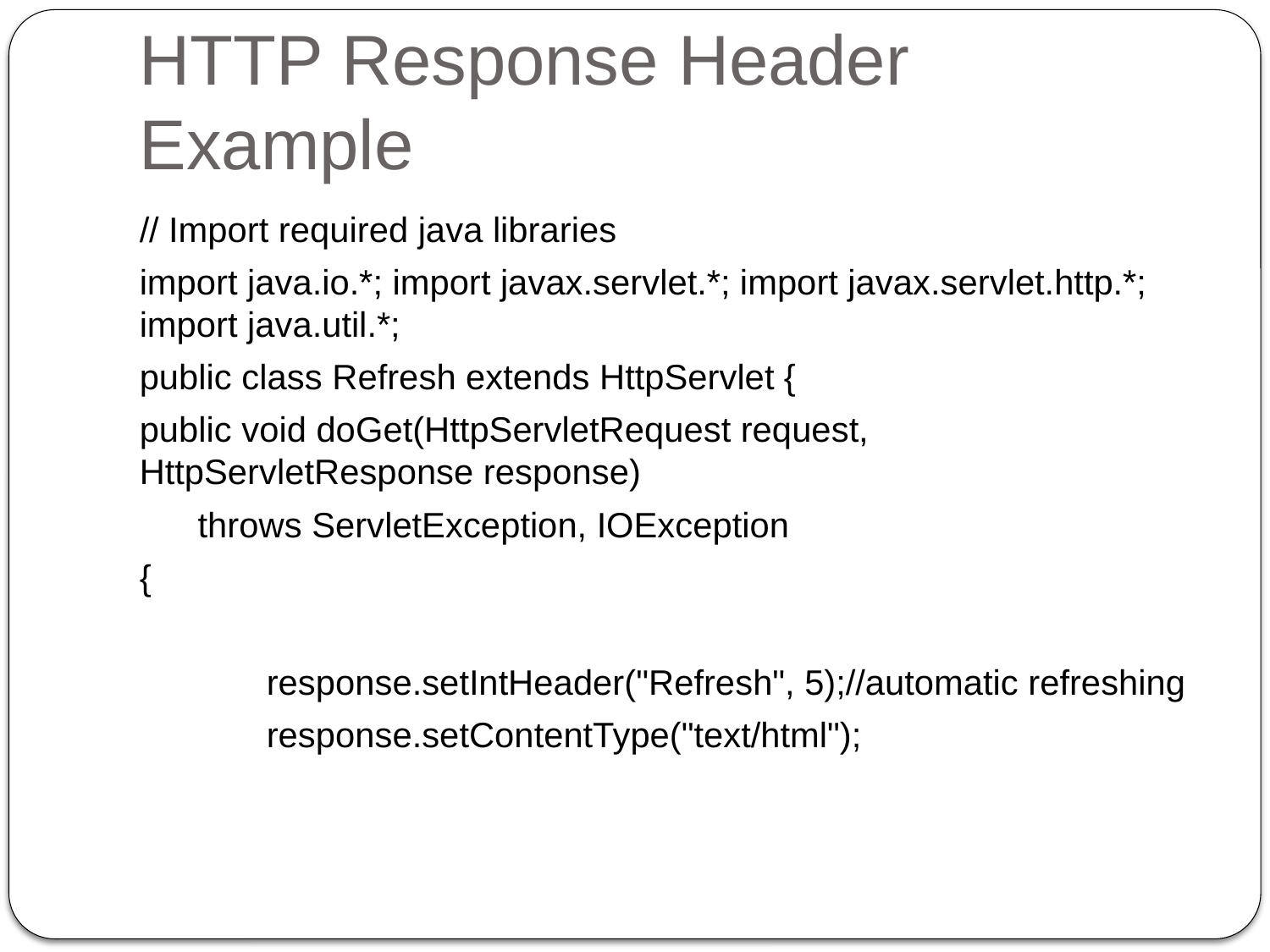

# HTTP Response Header  Example
// Import required java libraries
import java.io.*; import javax.servlet.*; import javax.servlet.http.*; import java.util.*;
public class Refresh extends HttpServlet {
public void doGet(HttpServletRequest request, HttpServletResponse response)
      throws ServletException, IOException
{

	response.setIntHeader("Refresh", 5);//automatic refreshing
	response.setContentType("text/html");